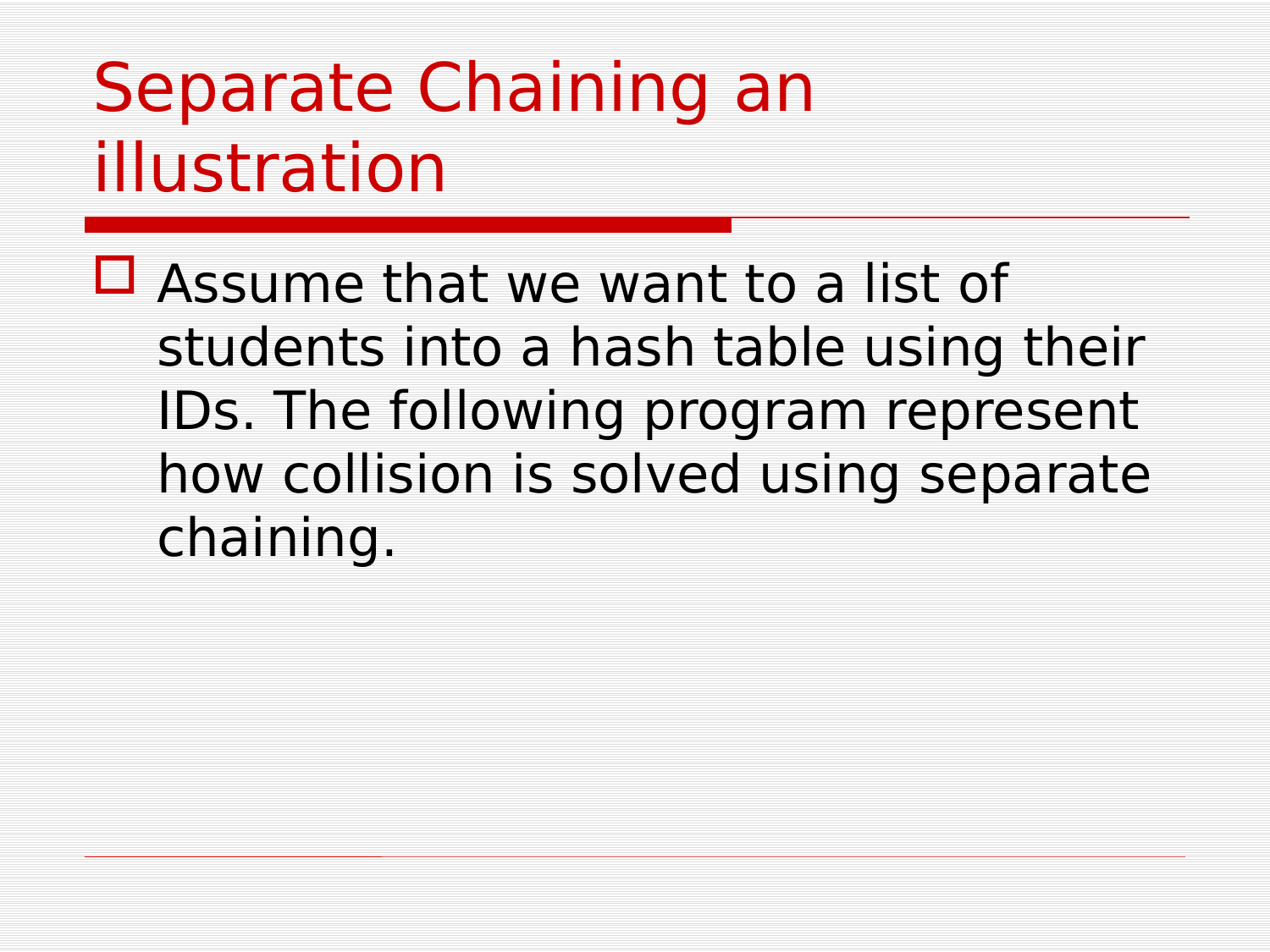

# Separate Chaining an illustration
Assume that we want to a list of students into a hash table using their IDs. The following program represent how collision is solved using separate chaining.